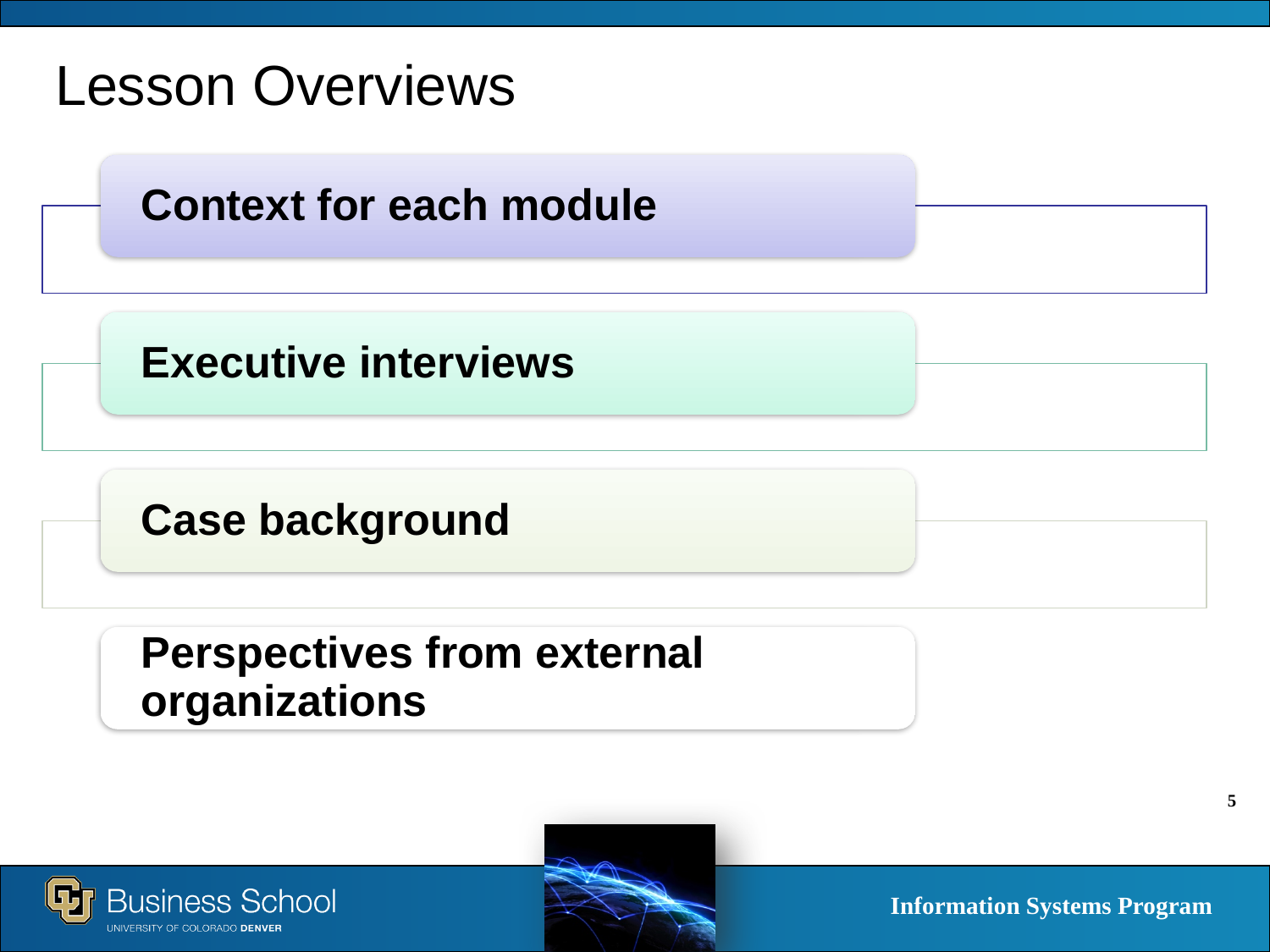

# Lesson Overviews
Context for each module
Executive interviews
Case background
Perspectives from external organizations